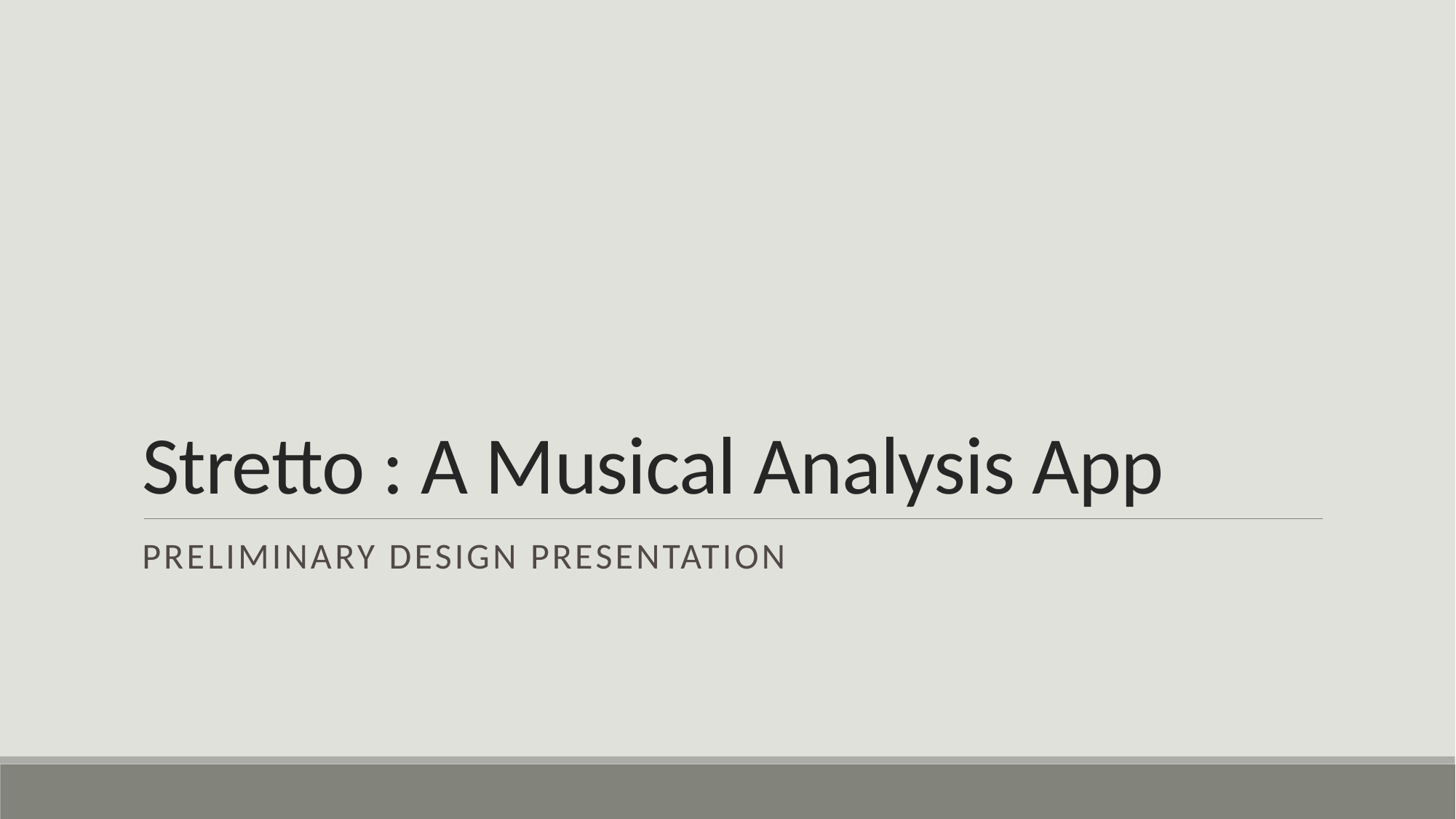

# Stretto : A Musical Analysis App
Preliminary DESIGN Presentation